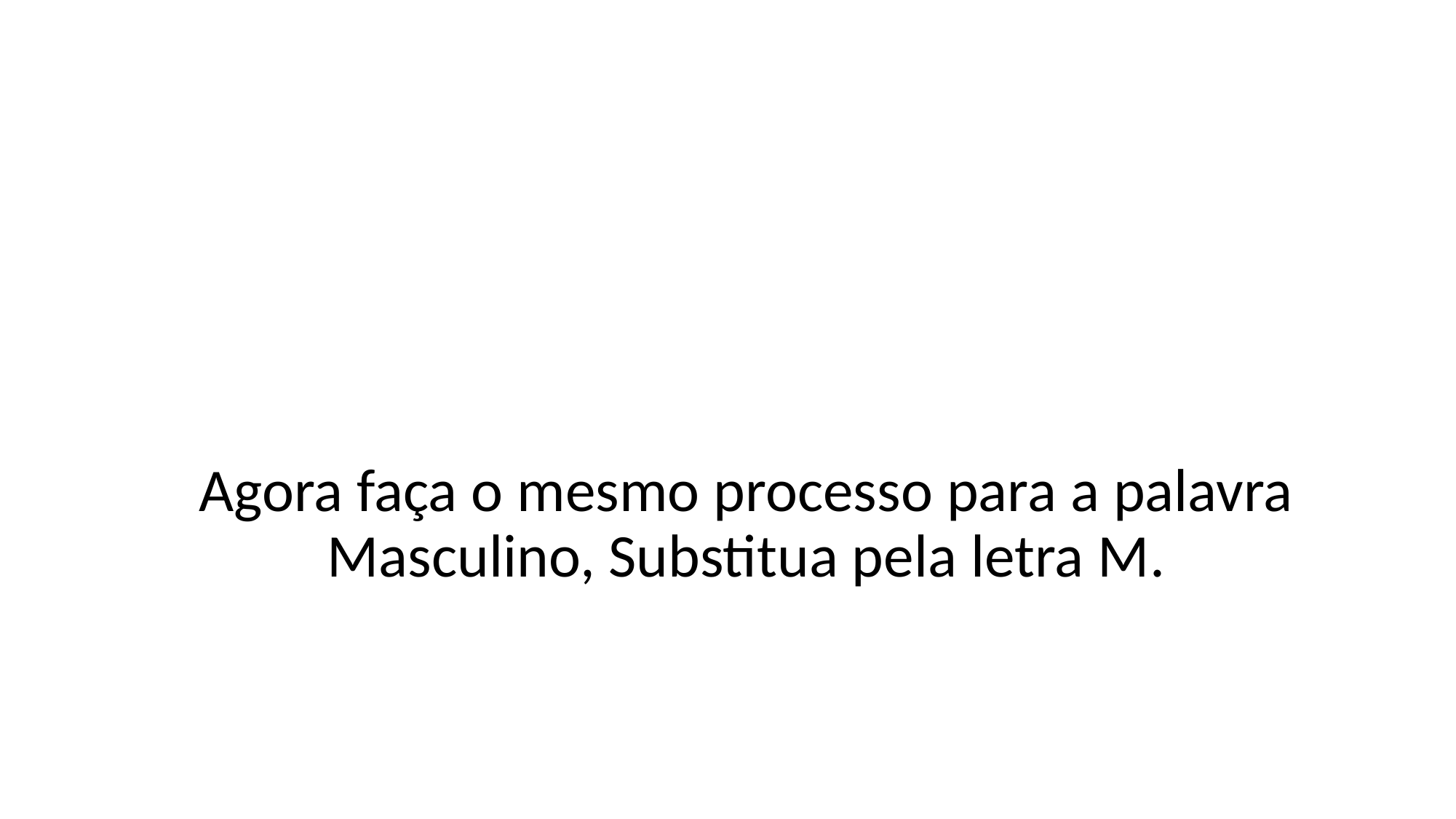

# Agora faça o mesmo processo para a palavra Masculino, Substitua pela letra M.